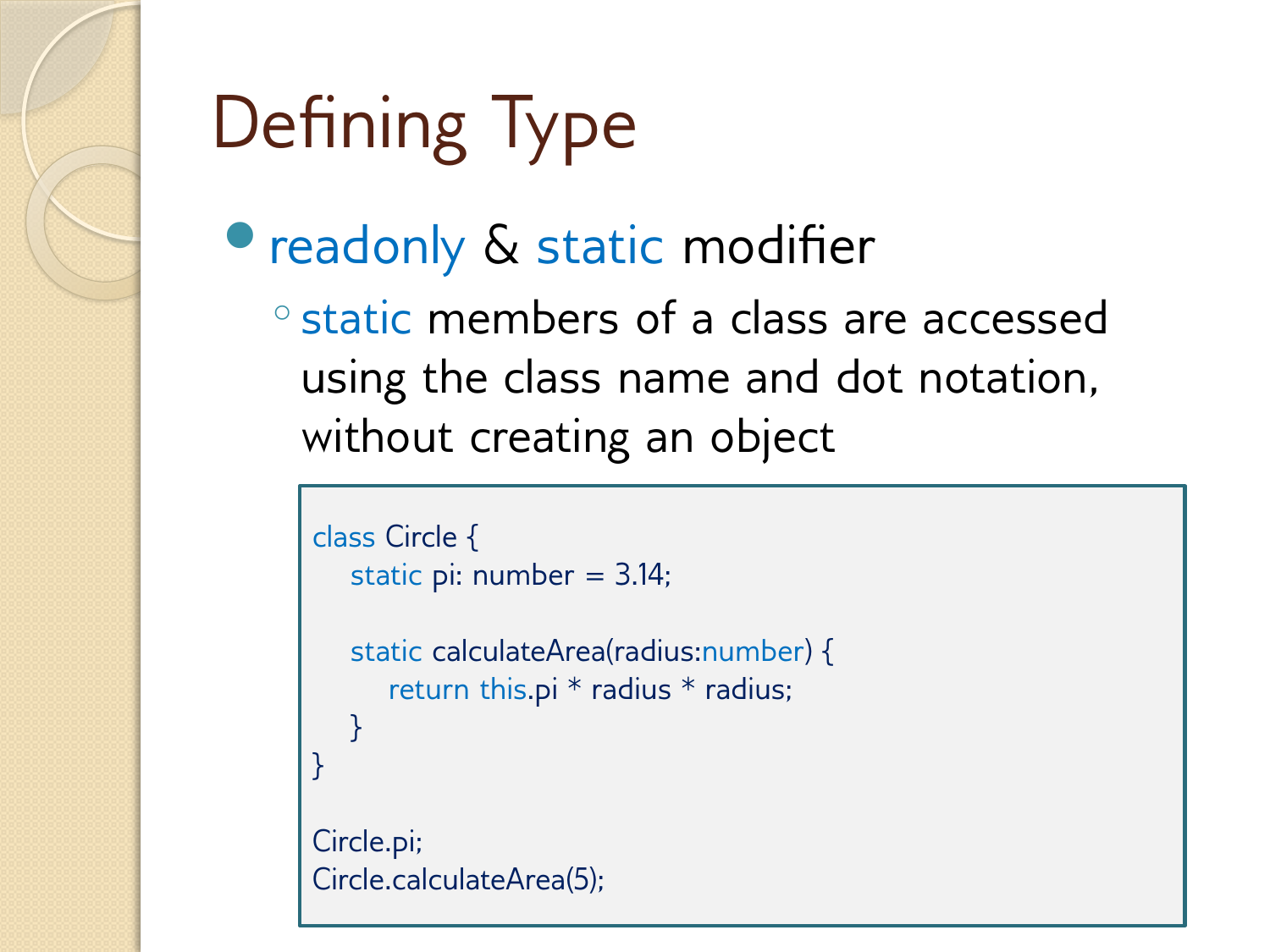

# Defining Type
readonly & static modifier
static members of a class are accessed using the class name and dot notation, without creating an object

class Circle {
    static pi: number = 3.14;

    static calculateArea(radius:number) {
        return this.pi * radius * radius;
    }
}

Circle.pi;
Circle.calculateArea(5);